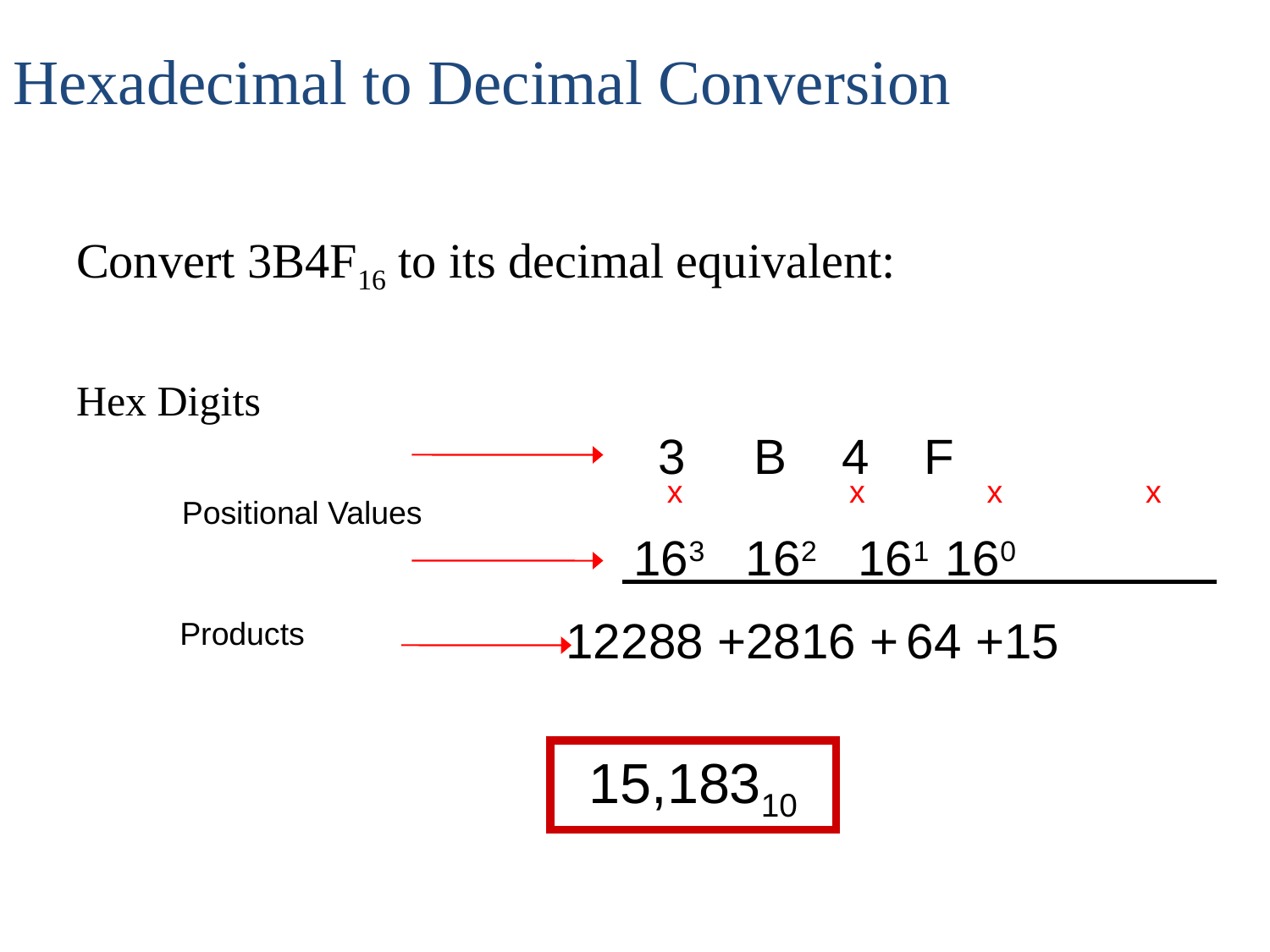

# Hexadecimal to Decimal Conversion
Convert 3B4F16 to its decimal equivalent:

Hex Digits
3     B    4    F

x
x
x
x
Positional Values
 163   162   161  160

 12288 +2816 + 64 +15
Products

15,18310